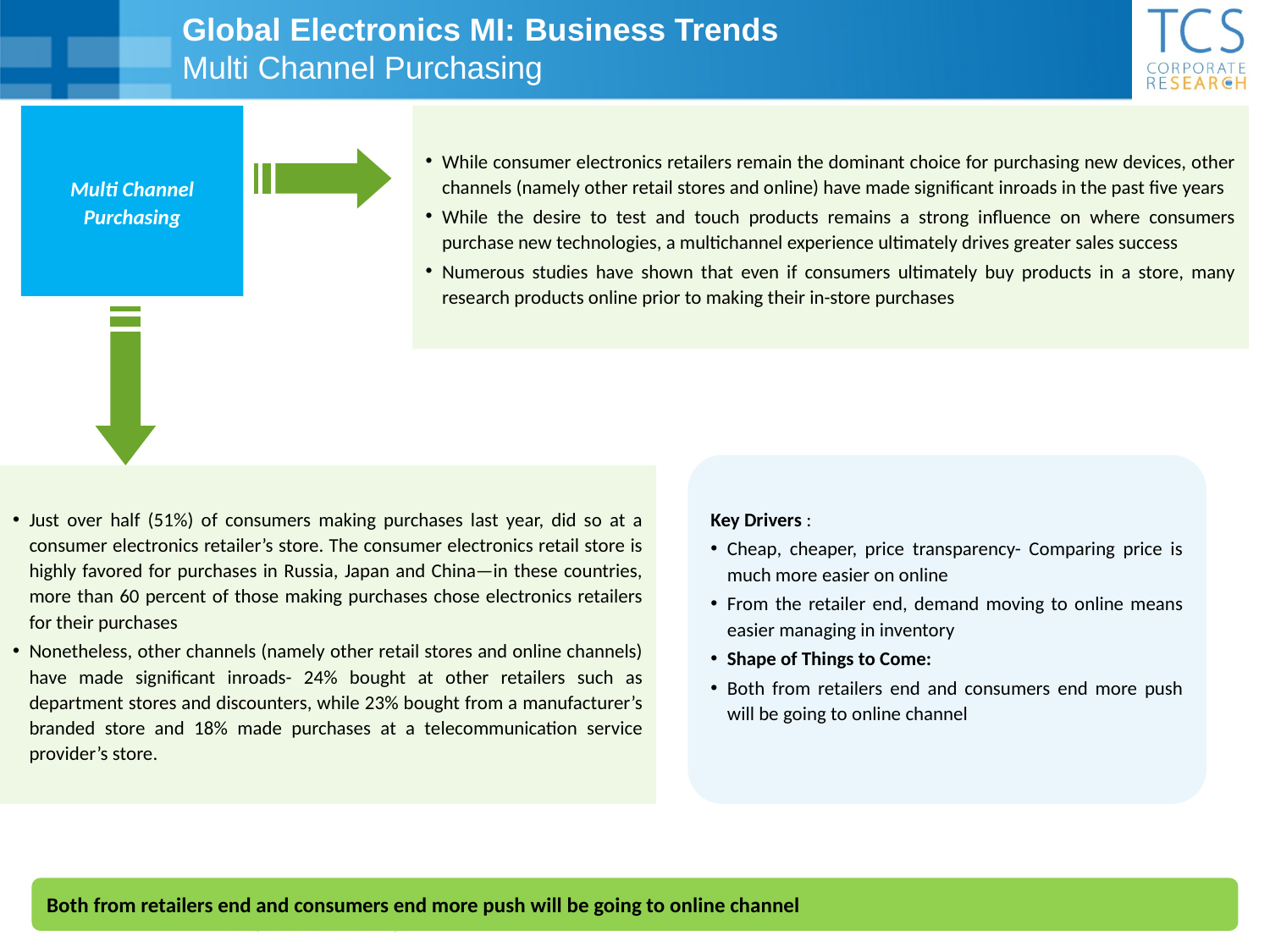

# Global Electronics MI: Business Trends Multi Channel Purchasing
Multi Channel Purchasing
While consumer electronics retailers remain the dominant choice for purchasing new devices, other channels (namely other retail stores and online) have made significant inroads in the past five years
While the desire to test and touch products remains a strong influence on where consumers purchase new technologies, a multichannel experience ultimately drives greater sales success
Numerous studies have shown that even if consumers ultimately buy products in a store, many research products online prior to making their in-store purchases

Key Drivers :
Cheap, cheaper, price transparency- Comparing price is much more easier on online
From the retailer end, demand moving to online means easier managing in inventory
Shape of Things to Come:
Both from retailers end and consumers end more push will be going to online channel

Just over half (51%) of consumers making purchases last year, did so at a consumer electronics retailer’s store. The consumer electronics retail store is highly favored for purchases in Russia, Japan and China—in these countries, more than 60 percent of those making purchases chose electronics retailers for their purchases
Nonetheless, other channels (namely other retail stores and online channels) have made significant inroads- 24% bought at other retailers such as department stores and discounters, while 23% bought from a manufacturer’s branded store and 18% made purchases at a telecommunication service provider’s store.
Both from retailers end and consumers end more push will be going to online channel
- 26 -